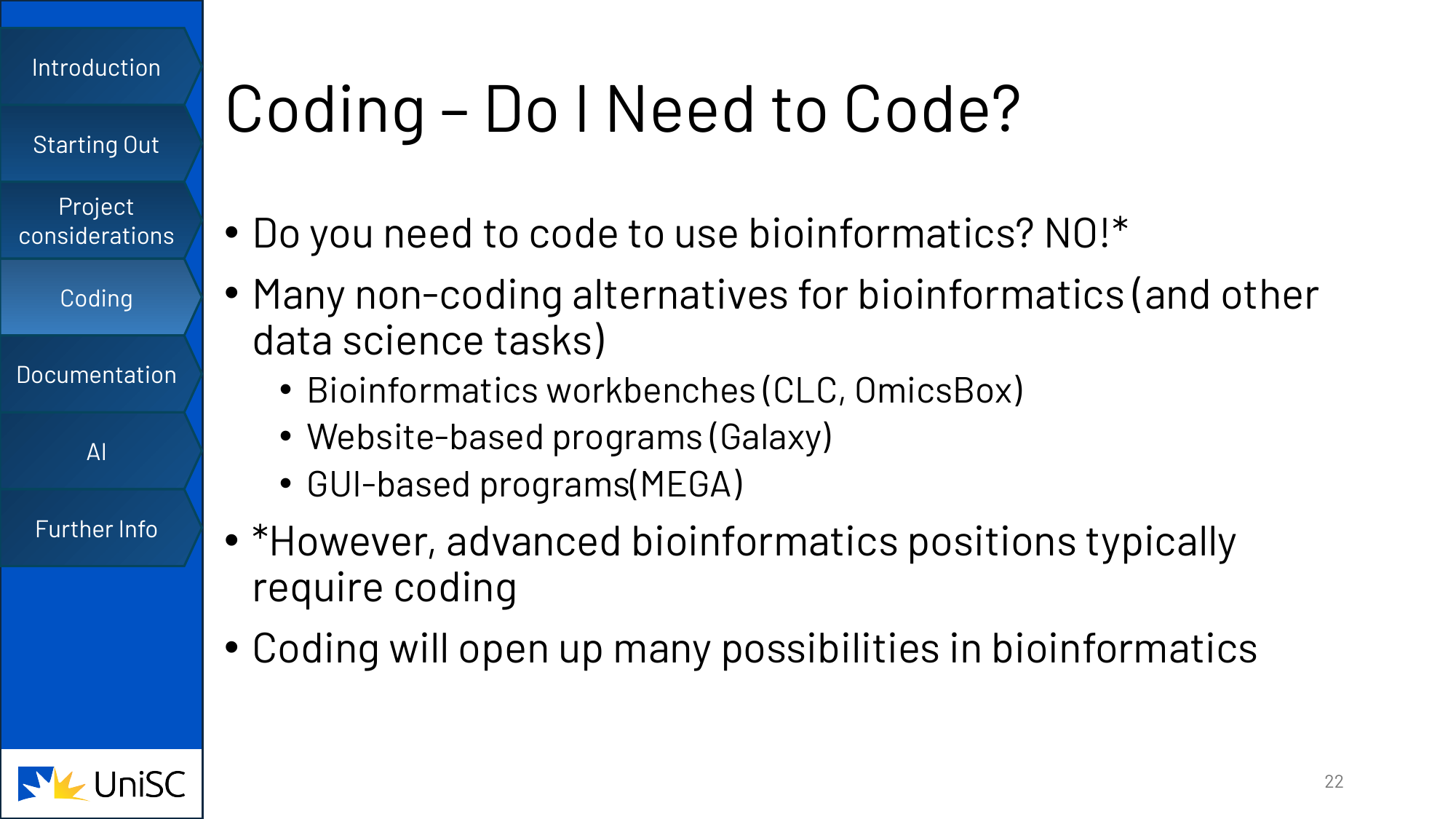

Introduction
# Coding – Do I Need to Code?
Starting Out
Project considerations
Do you need to code to use bioinformatics? NO!*
Many non-coding alternatives for bioinformatics (and other data science tasks)
Bioinformatics workbenches (CLC, OmicsBox)
Website-based programs (Galaxy)
GUI-based programs(MEGA)
*However, advanced bioinformatics positions typically require coding
Coding will open up many possibilities in bioinformatics
Coding
Documentation
AI
Further Info
22